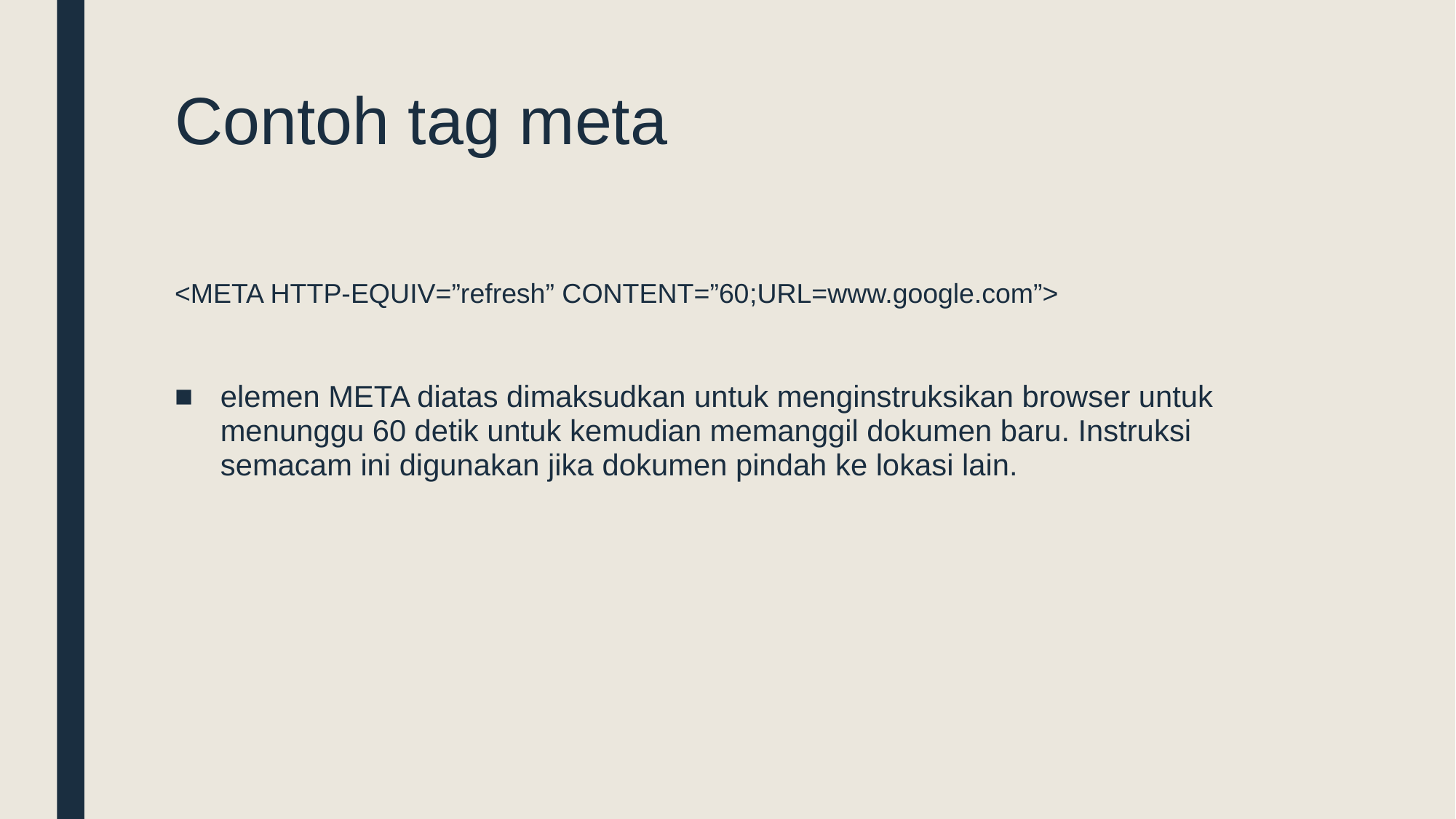

# Contoh tag meta
<META HTTP-EQUIV=”refresh” CONTENT=”60;URL=www.google.com”>

elemen META diatas dimaksudkan untuk menginstruksikan browser untuk menunggu 60 detik untuk kemudian memanggil dokumen baru. Instruksi semacam ini digunakan jika dokumen pindah ke lokasi lain.